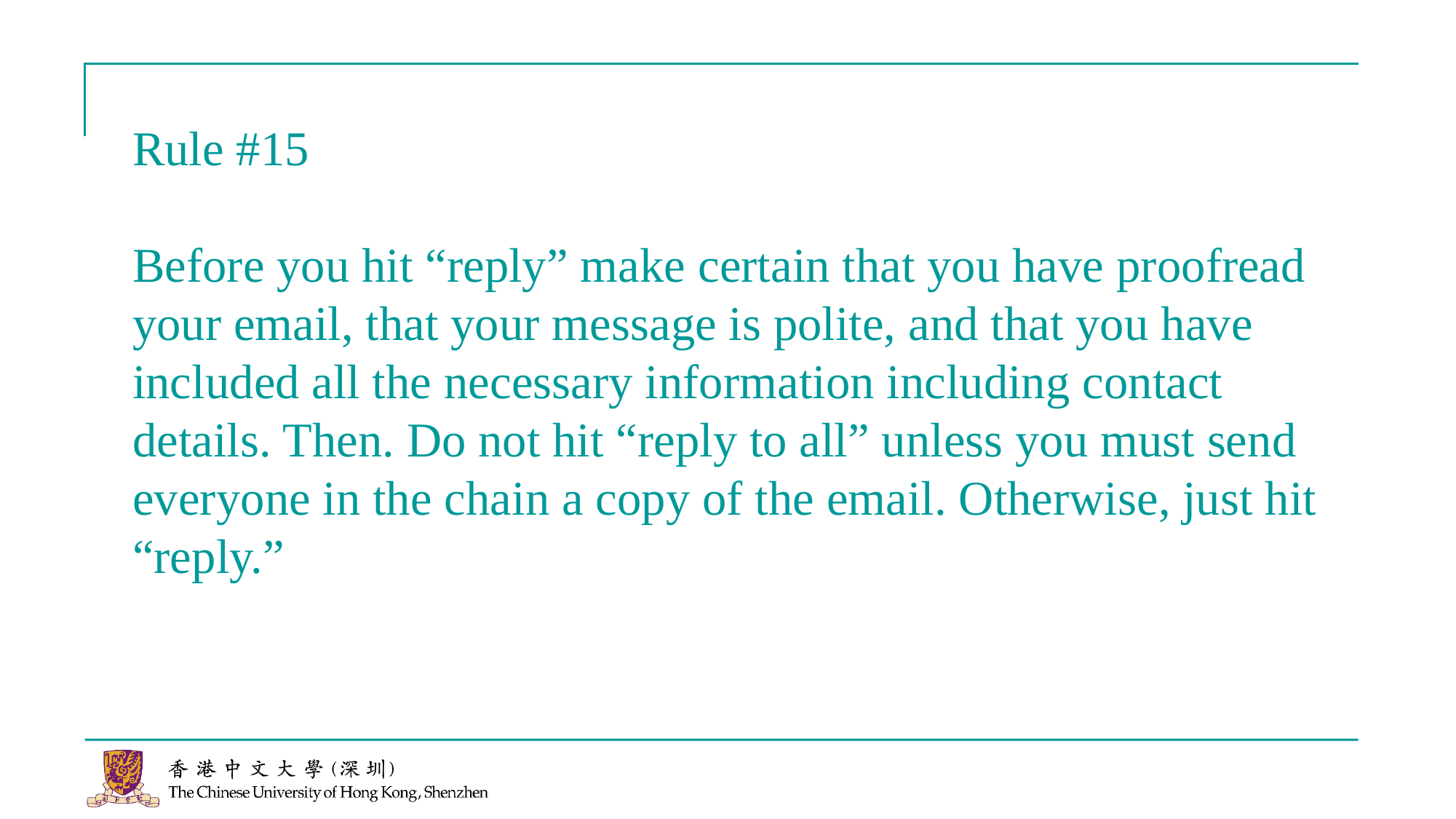

Rule #15

Before you hit “reply” make certain that you have proofread your email, that your message is polite, and that you have included all the necessary information including contact details. Then. Do not hit “reply to all” unless you must send everyone in the chain a copy of the email. Otherwise, just hit “reply.”